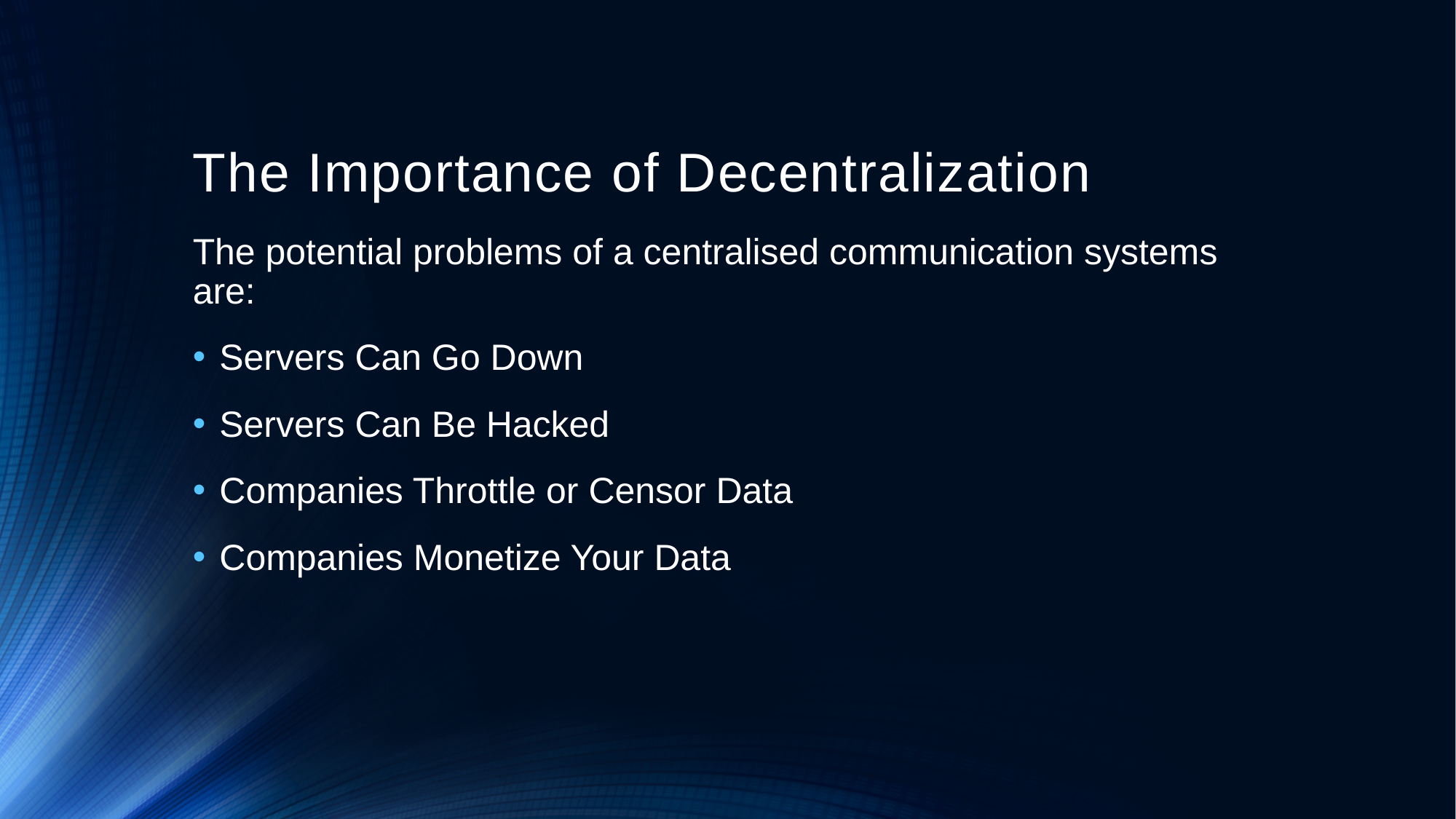

# The Importance of Decentralization
The potential problems of a centralised communication systems are:
Servers Can Go Down
Servers Can Be Hacked
Companies Throttle or Censor Data
Companies Monetize Your Data